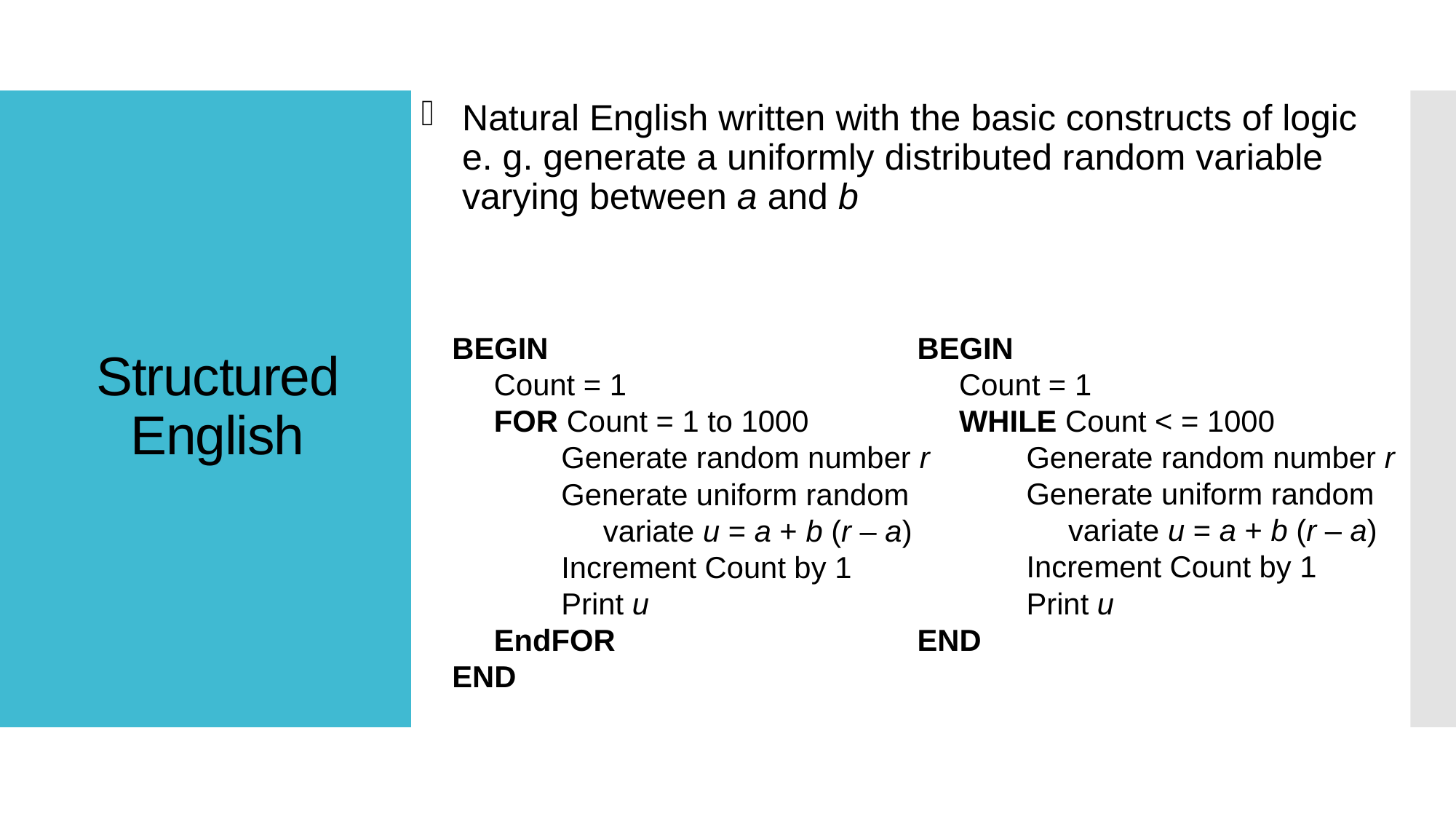

Natural English written with the basic constructs of logic e. g. generate a uniformly distributed random variable varying between a and b
# Structured English
BEGIN
     Count = 1
     FOR Count = 1 to 1000
	Generate random number r
	Generate uniform random 	     variate u = a + b (r – a)
     	Increment Count by 1
	Print u
     EndFOR
END

BEGIN
     Count = 1
     WHILE Count < = 1000
	Generate random number r
	Generate uniform random 	     variate u = a + b (r – a)
     	Increment Count by 1
	Print u
END